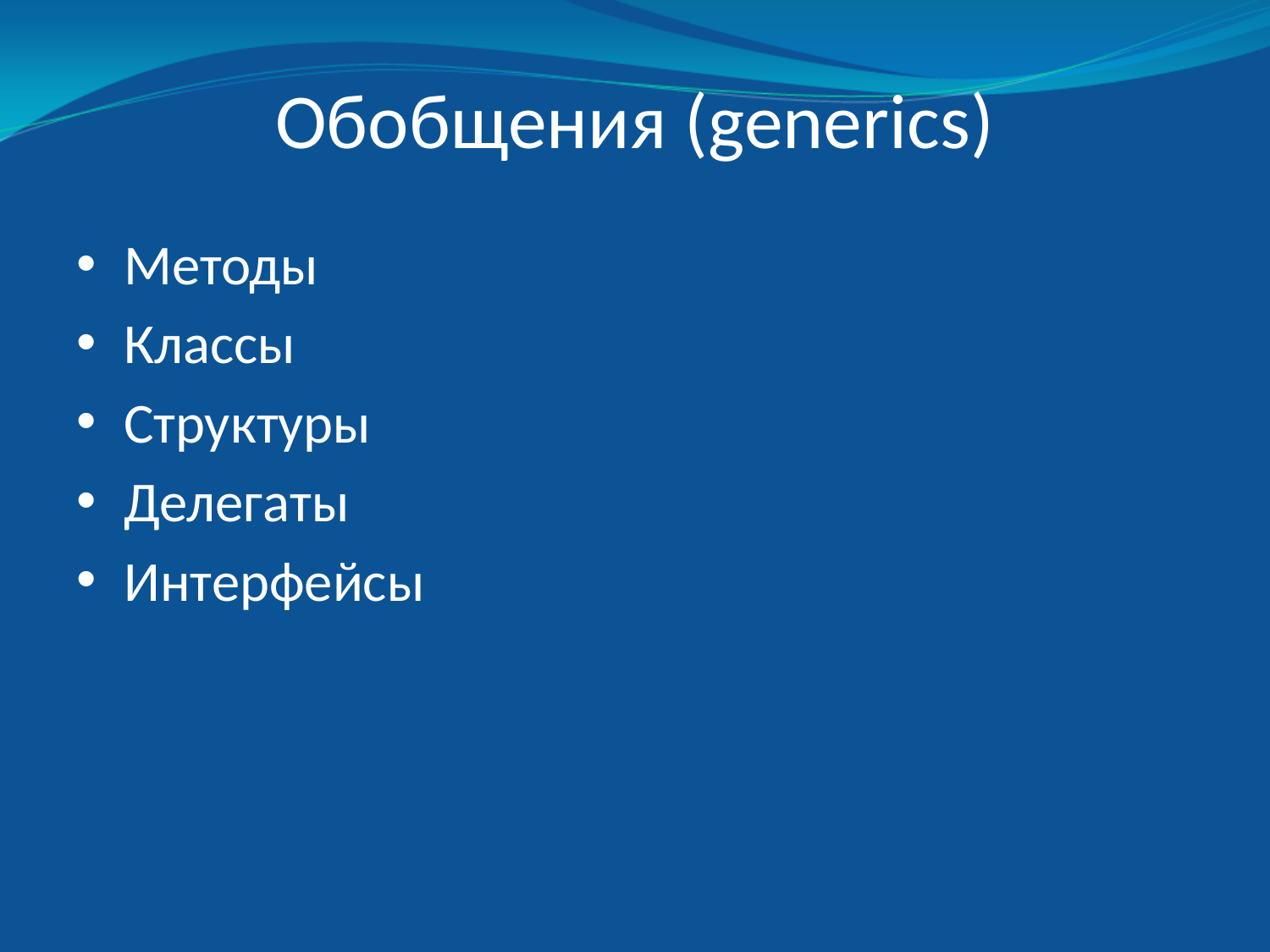

# Обобщения (generics)
Методы
Классы
Структуры
Делегаты
Интерфейсы